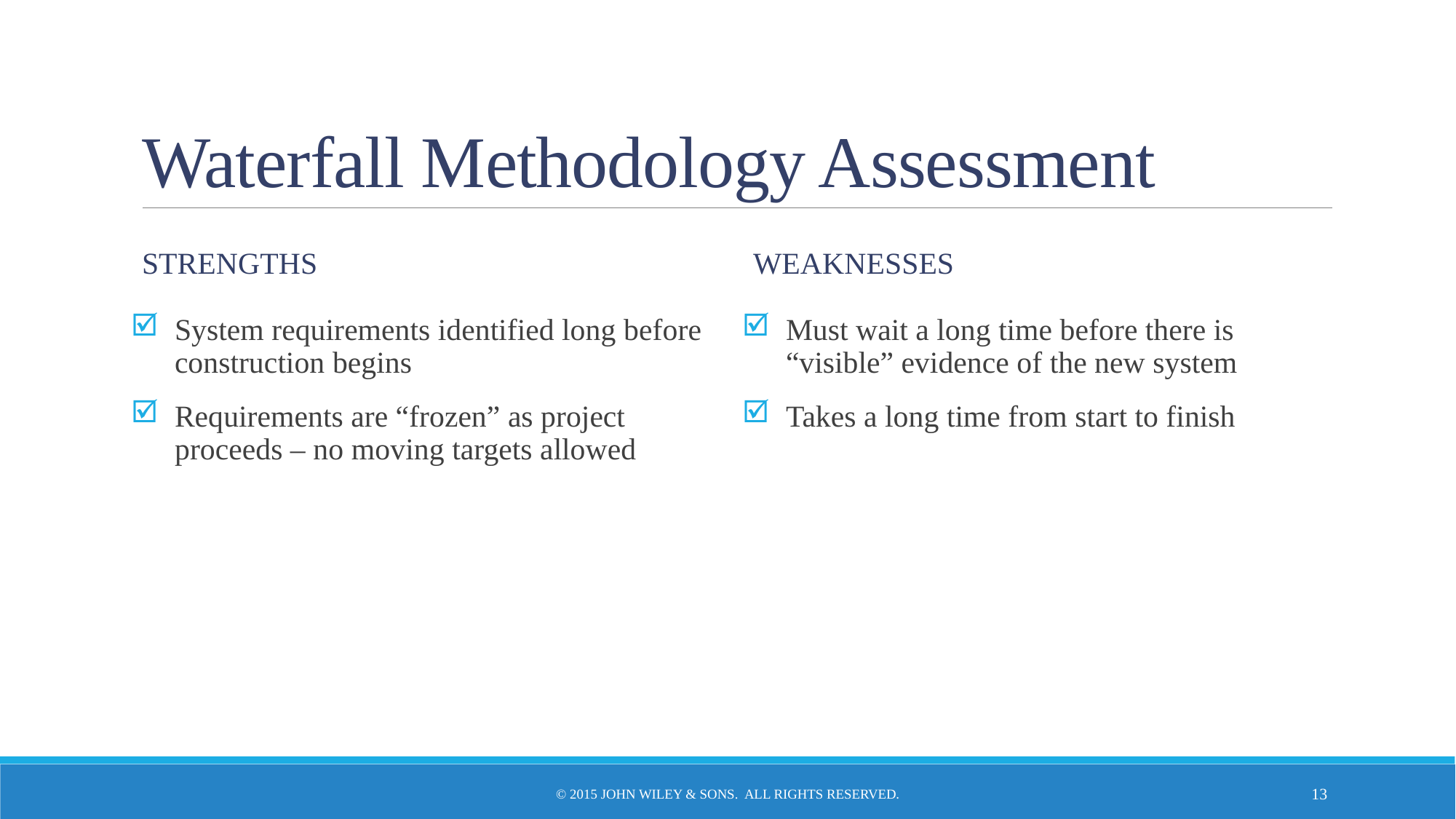

# Waterfall Methodology Assessment
Strengths
weaknesses
Must wait a long time before there is “visible” evidence of the new system
Takes a long time from start to finish
System requirements identified long before construction begins
Requirements are “frozen” as project proceeds – no moving targets allowed
© 2015 John Wiley & Sons.  All Rights Reserved.
13